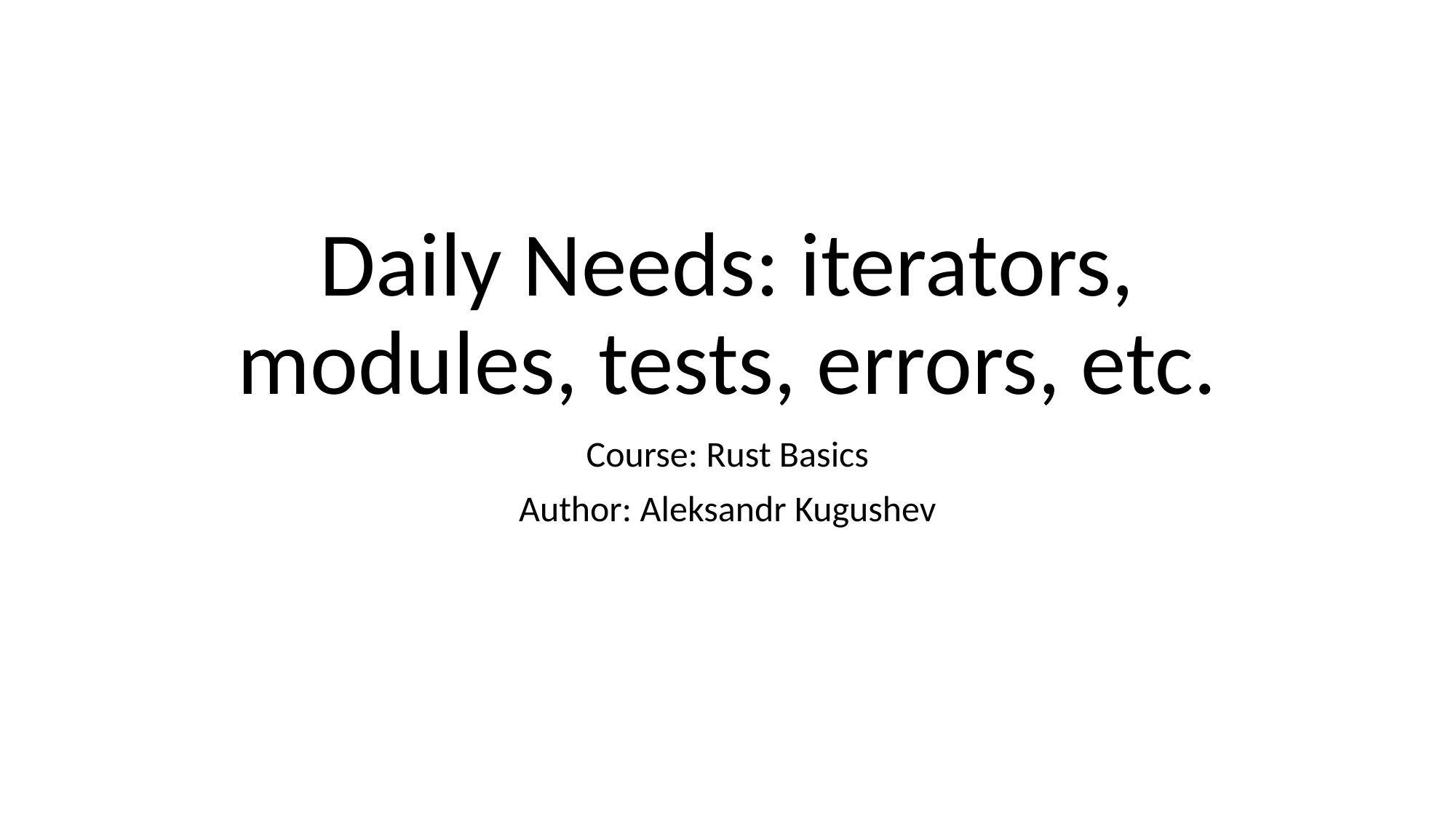

# Daily Needs: iterators, modules, tests, errors, etc.
Course: Rust Basics
Author: Aleksandr Kugushev